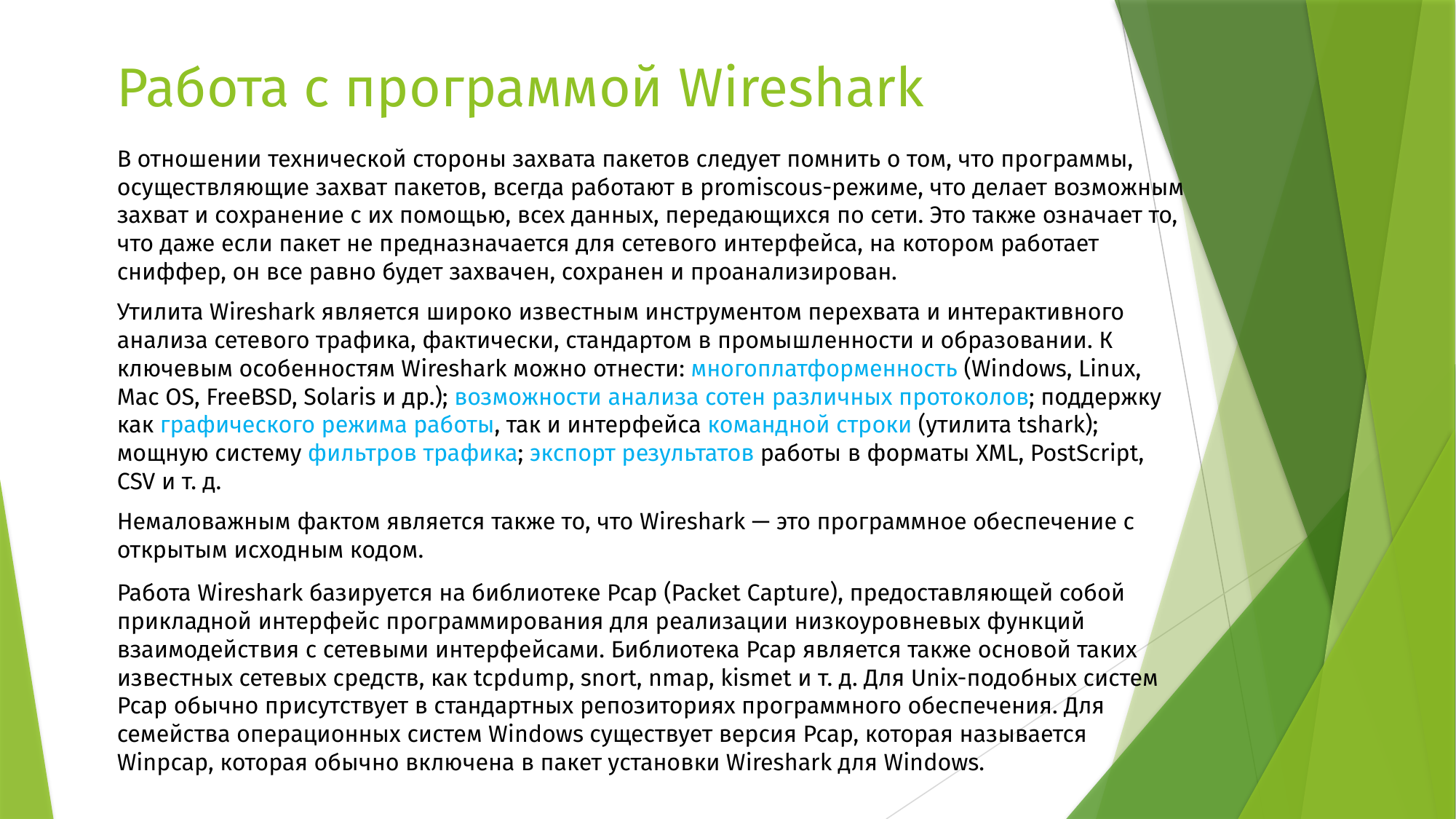

# Работа с программой Wireshark
В отношении технической стороны захвата пакетов следует помнить о том, что программы, осуществляющие захват пакетов, всегда работают в promiscous-режиме, что делает возможным захват и сохранение с их помощью, всех данных, передающихся по сети. Это также означает то, что даже если пакет не предназначается для сетевого интерфейса, на котором работает сниффер, он все равно будет захвачен, сохранен и проанализирован.
Утилита Wireshark является широко известным инструментом перехвата и интерактивного анализа сетевого трафика, фактически, стандартом в промышленности и образовании. К ключевым особенностям Wireshark можно отнести: многоплатформенность (Windows, Linux, Mac OS, FreeBSD, Solaris и др.); возможности анализа сотен различных протоколов; поддержку как графического режима работы, так и интерфейса командной строки (утилита tshark); мощную систему фильтров трафика; экспорт результатов работы в форматы XML, PostScript, CSV и т. д.
Немаловажным фактом является также то, что Wireshark — это программное обеспечение с открытым исходным кодом.
Работа Wireshark базируется на библиотеке Pcap (Packet Capture), предоставляющей собой прикладной интерфейс программирования для реализации низкоуровневых функций взаимодействия с сетевыми интерфейсами. Библиотека Pcap является также основой таких известных сетевых средств, как tcpdump, snort, nmap, kismet и т. д. Для Unix-подобных систем Pcap обычно присутствует в стандартных репозиториях программного обеспечения. Для семейства операционных систем Windows существует версия Pcap, которая называется Winpcap, которая обычно включена в пакет установки Wireshark для Windows.